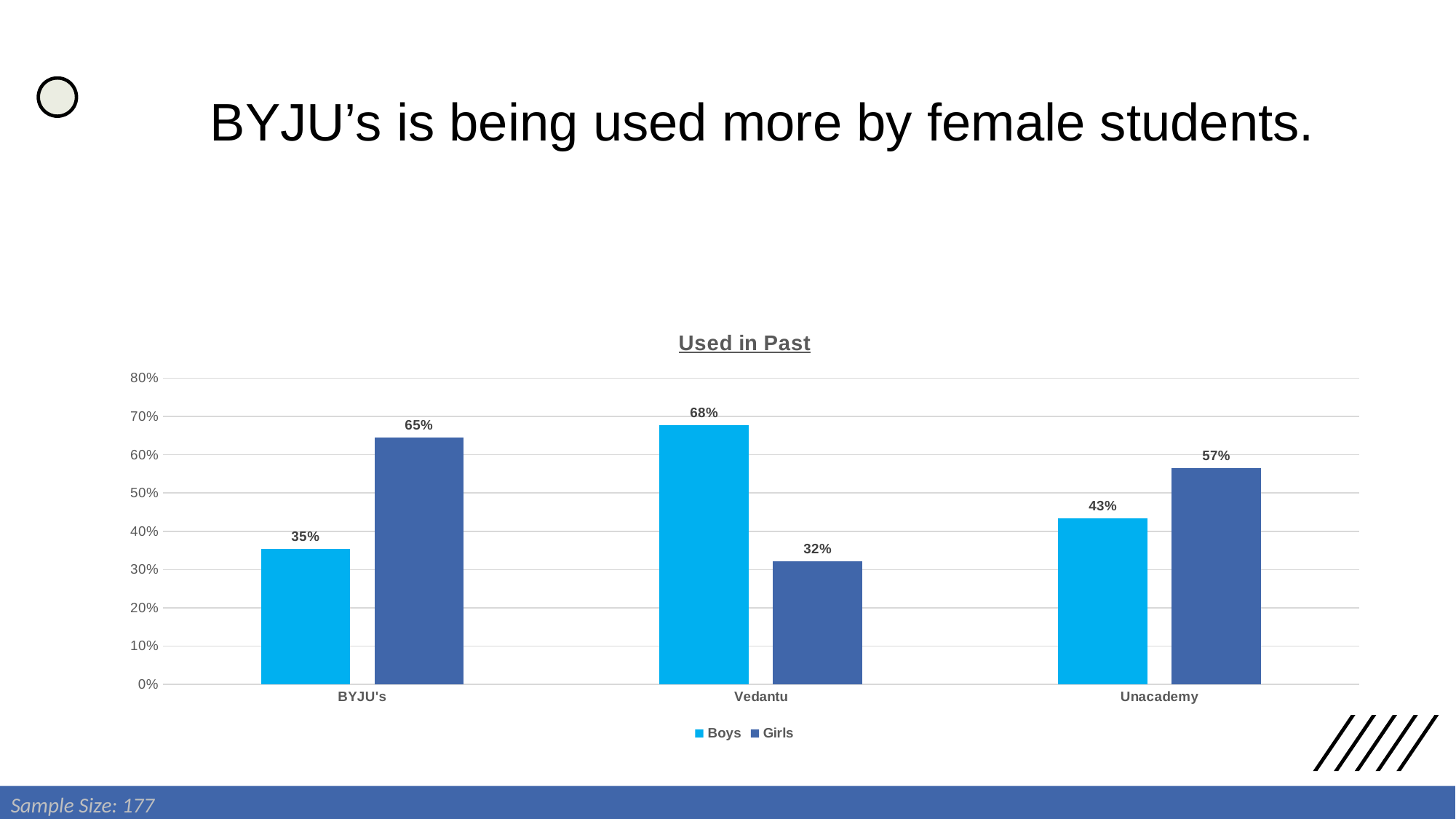

# BYJU’s is being used more by female students.

### Chart: Used in Past

| Category | Boys | Girls |
|---|---|---|
| BYJU's | 0.3548387096774194 | 0.6451612903225806 |
| Vedantu | 0.6779661016949152 | 0.3220338983050847 |
| Unacademy | 0.4339622641509434 | 0.5660377358490566 |
Sample Size: 177